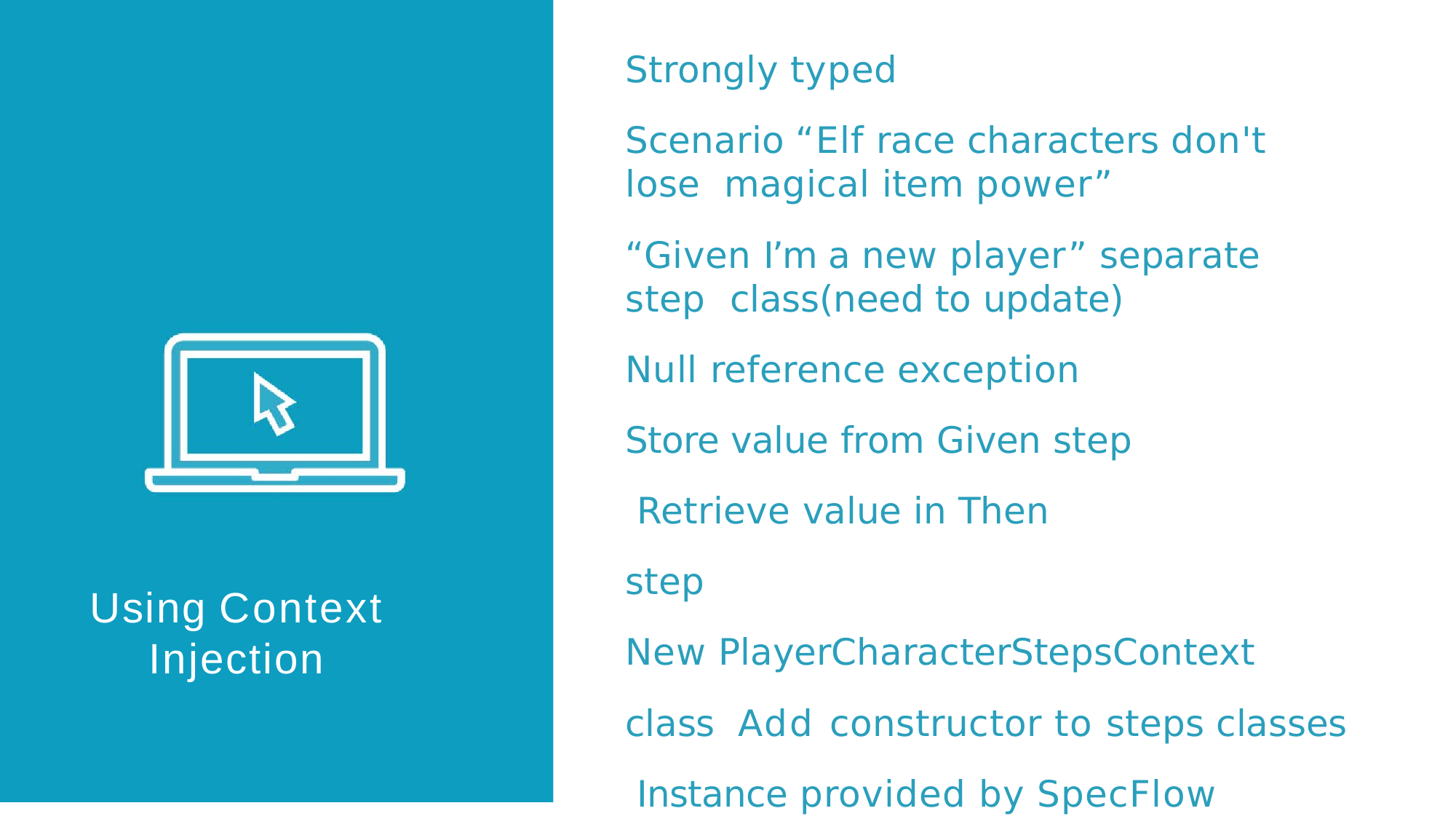

Strongly typed
Scenario “Elf race characters don't lose  magical item power”
“Given I’m a new player” separate step  class(need to update)
Null reference exception  Store value from Given step  Retrieve value in Then step
New PlayerCharacterStepsContext class  Add constructor to steps classes  Instance provided by SpecFlow
Demo
Using Context  Injection
Using Context  Injection